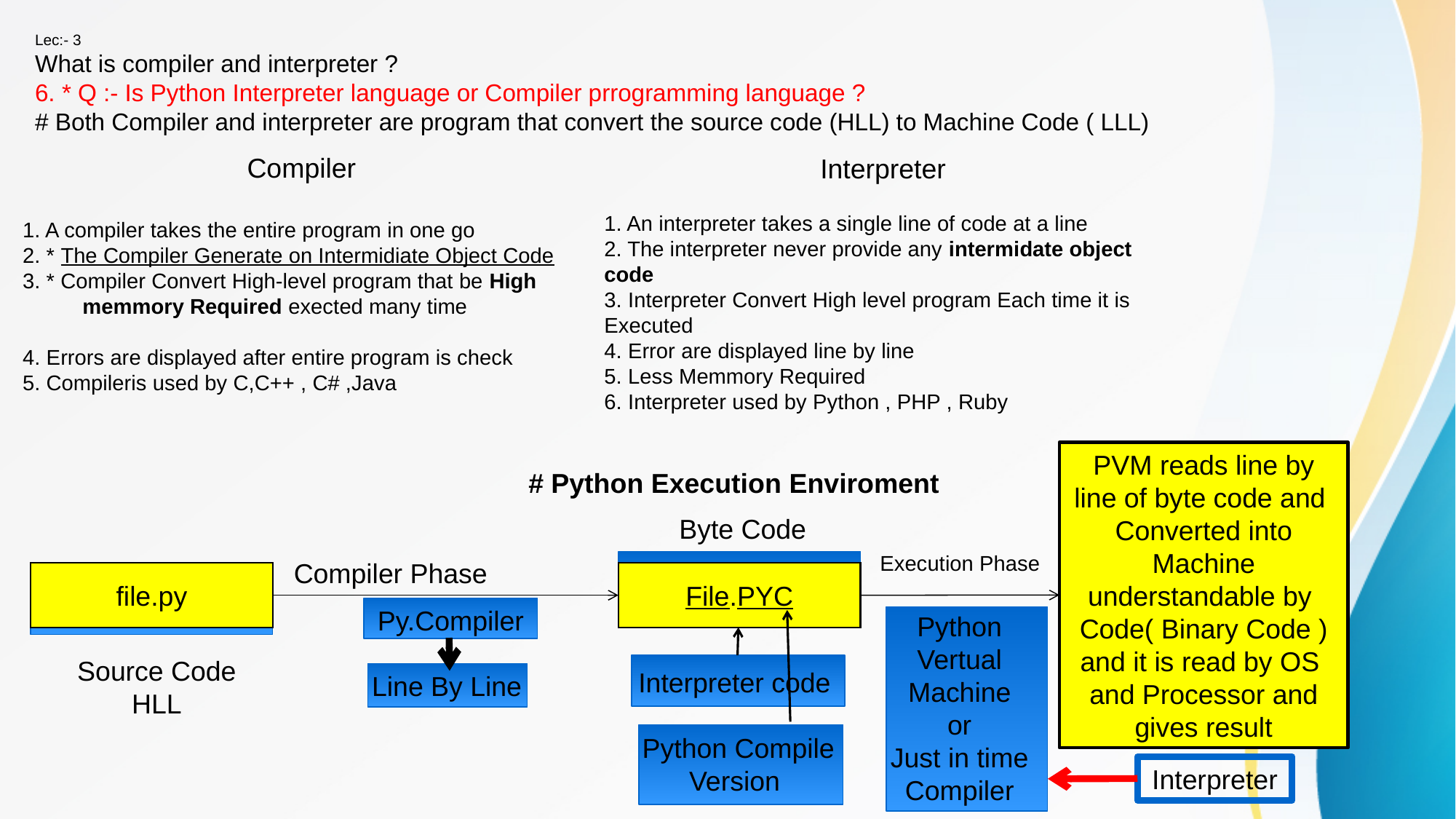

Lec:- 3
What is compiler and interpreter ?
6. * Q :- Is Python Interpreter language or Compiler prrogramming language ?
# Both Compiler and interpreter are program that convert the source code (HLL) to Machine Code ( LLL)
Compiler
1. A compiler takes the entire program in one go
2. * The Compiler Generate on Intermidiate Object Code
3. * Compiler Convert High-level program that be High                   memmory Required exected many time

4. Errors are displayed after entire program is check
5. Compileris used by C,C++ , C# ,Java
Interpreter

1. An interpreter takes a single line of code at a line
2. The interpreter never provide any intermidate object code
3. Interpreter Convert High level program Each time it is Executed
4. Error are displayed line by line
5. Less Memmory Required
6. Interpreter used by Python , PHP , Ruby
PVM reads line by line of byte code and
Converted into Machine understandable by
Code( Binary Code ) and it is read by OS
and Processor and gives result
# Python Execution Enviroment
Byte Code
Execution Phase
Compiler Phase

file.py
File.PYC

Py.Compiler

Line By Line

Python Vertual Machine
or
Just in time Compiler

Interpreter code

Python Compile Version
Source Code
HLL

Interpreter